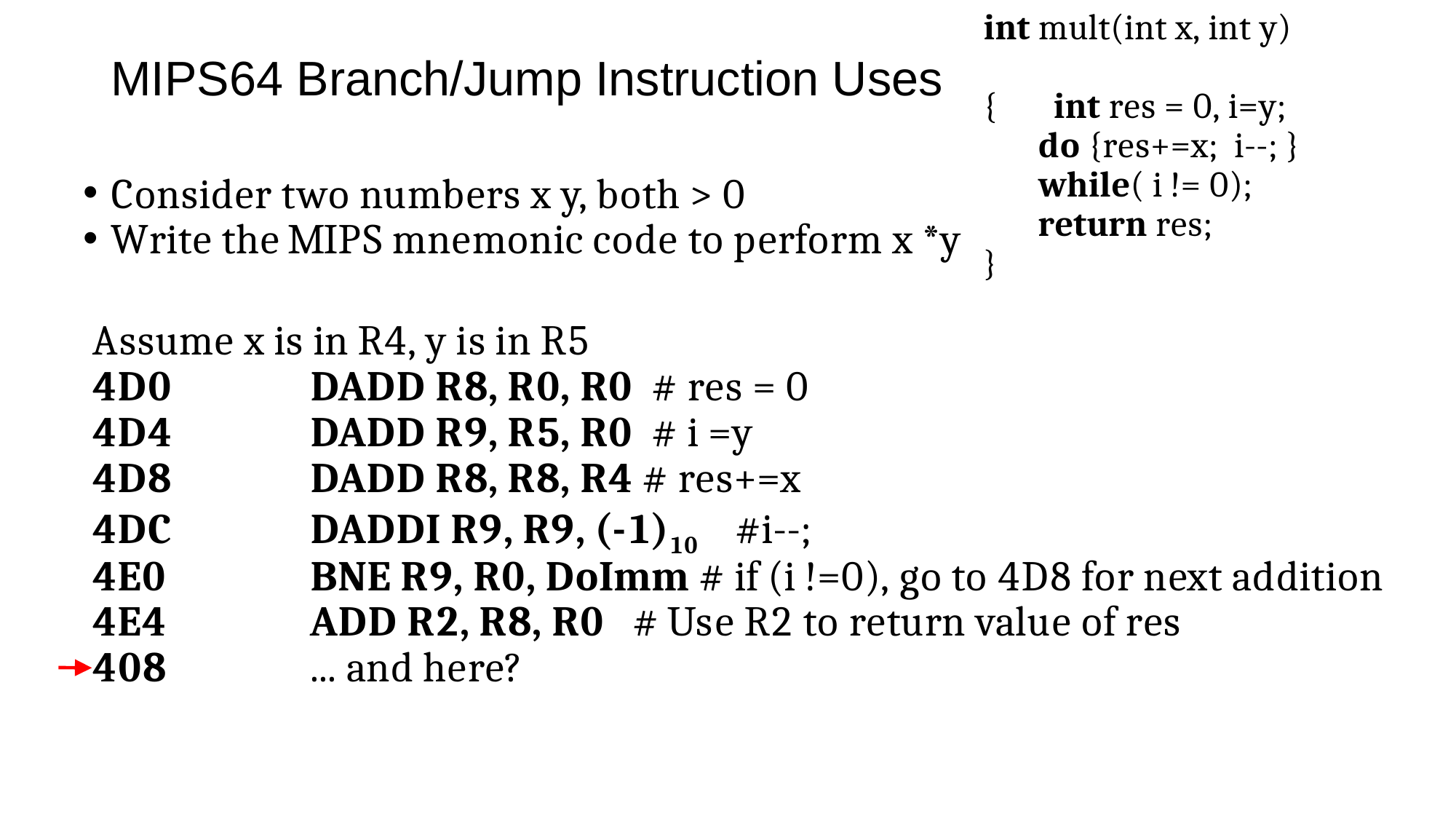

int mult(int x, int y)
{       int res = 0, i=y;
do {res+=x;  i--; }
while( i != 0);
return res;
}
# MIPS64 Branch/Jump Instruction Uses
Consider two numbers x y, both > 0
Write the MIPS mnemonic code to perform x *y

Assume x is in R4, y is in R5
4D0		DADD R8, R0, R0  # res = 0
4D4		DADD R9, R5, R0  # i =y
4D8		DADD R8, R8, R4 # res+=x
4DC		DADDI R9, R9, (-1)10    #i--;
4E0		BNE R9, R0, DoImm # if (i !=0), go to 4D8 for next addition
4E4		ADD R2, R8, R0   # Use R2 to return value of res
408		... and here?